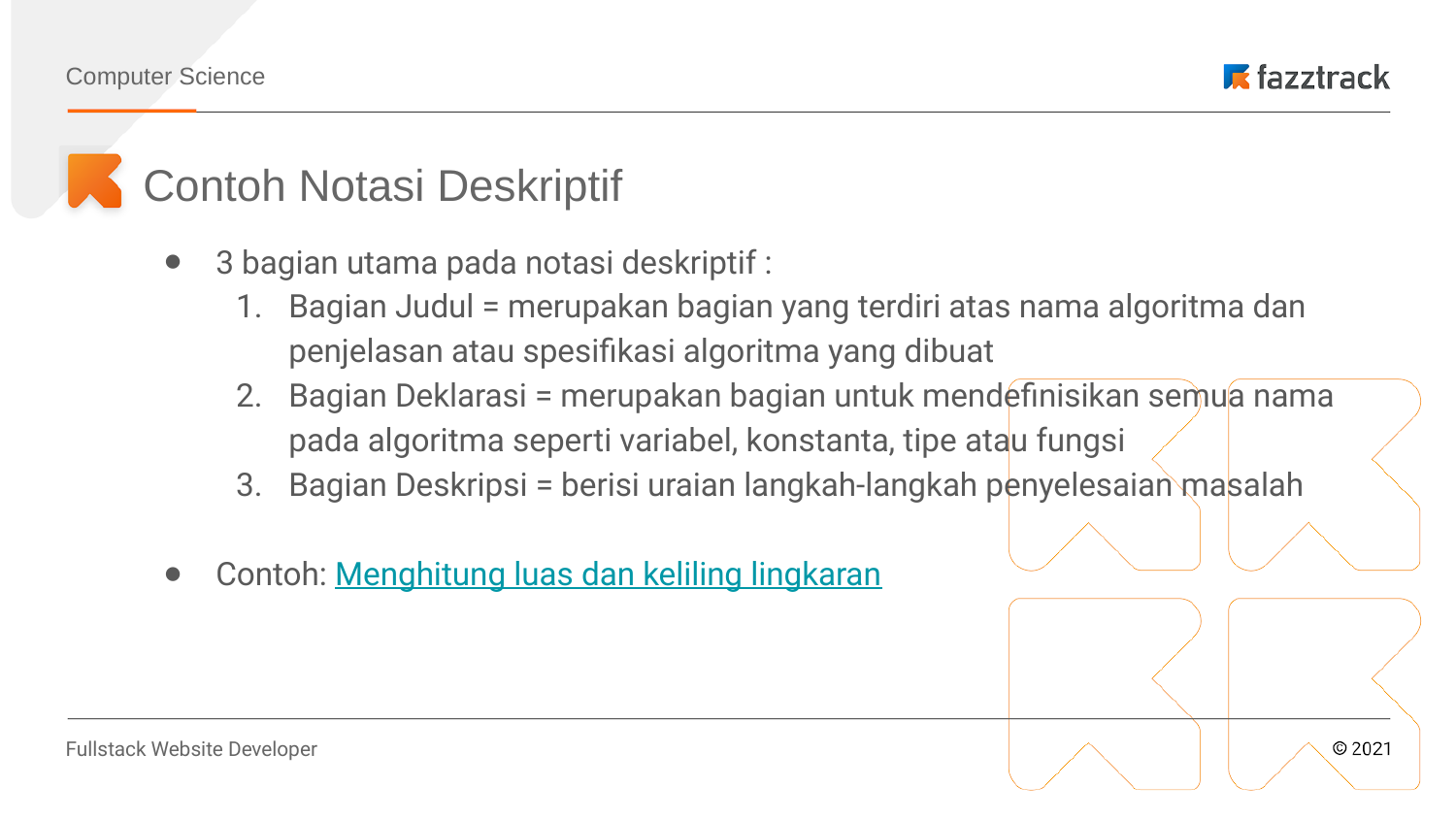

Computer Science
Contoh Notasi Deskriptif
3 bagian utama pada notasi deskriptif :
Bagian Judul = merupakan bagian yang terdiri atas nama algoritma dan penjelasan atau spesifikasi algoritma yang dibuat
Bagian Deklarasi = merupakan bagian untuk mendefinisikan semua nama pada algoritma seperti variabel, konstanta, tipe atau fungsi
Bagian Deskripsi = berisi uraian langkah-langkah penyelesaian masalah
Contoh: Menghitung luas dan keliling lingkaran
Fullstack Website Developer